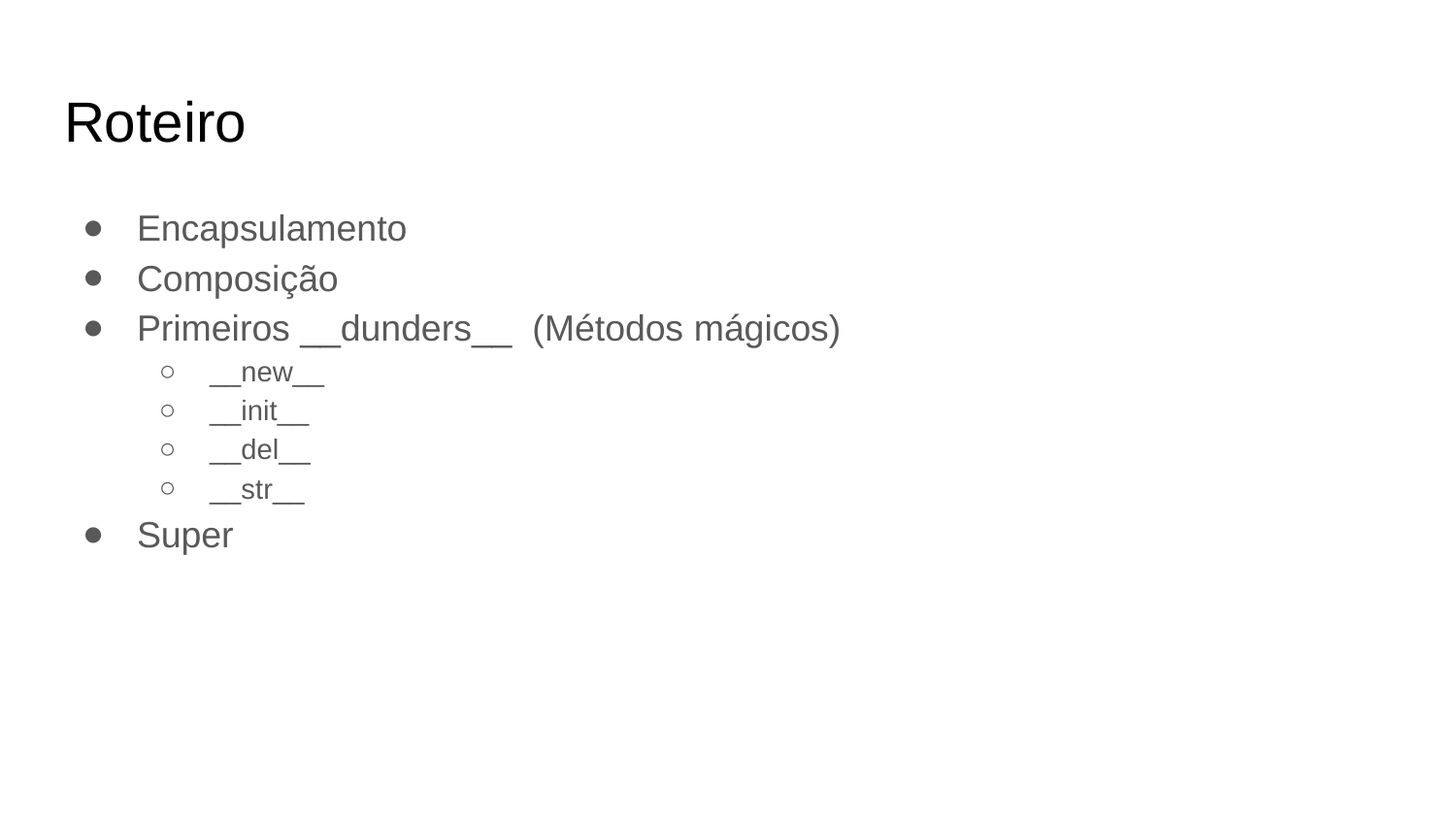

# Roteiro
Encapsulamento
Composição
Primeiros __dunders__  (Métodos mágicos)
__new__
__init__
__del__
__str__
Super